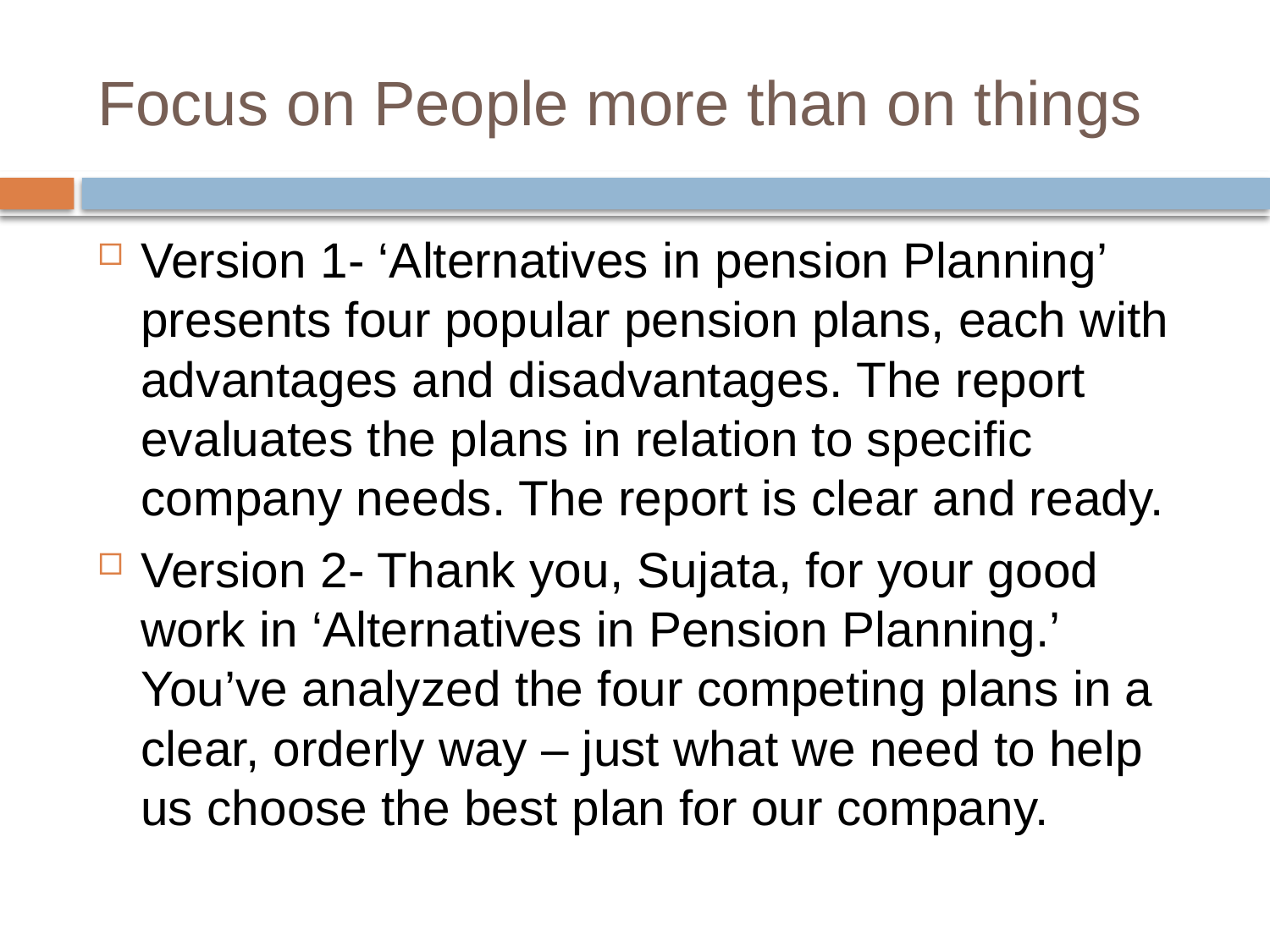

# Focus on People more than on things
Version 1- ‘Alternatives in pension Planning’ presents four popular pension plans, each with advantages and disadvantages. The report evaluates the plans in relation to specific company needs. The report is clear and ready.
Version 2- Thank you, Sujata, for your good work in ‘Alternatives in Pension Planning.’ You’ve analyzed the four competing plans in a clear, orderly way – just what we need to help us choose the best plan for our company.